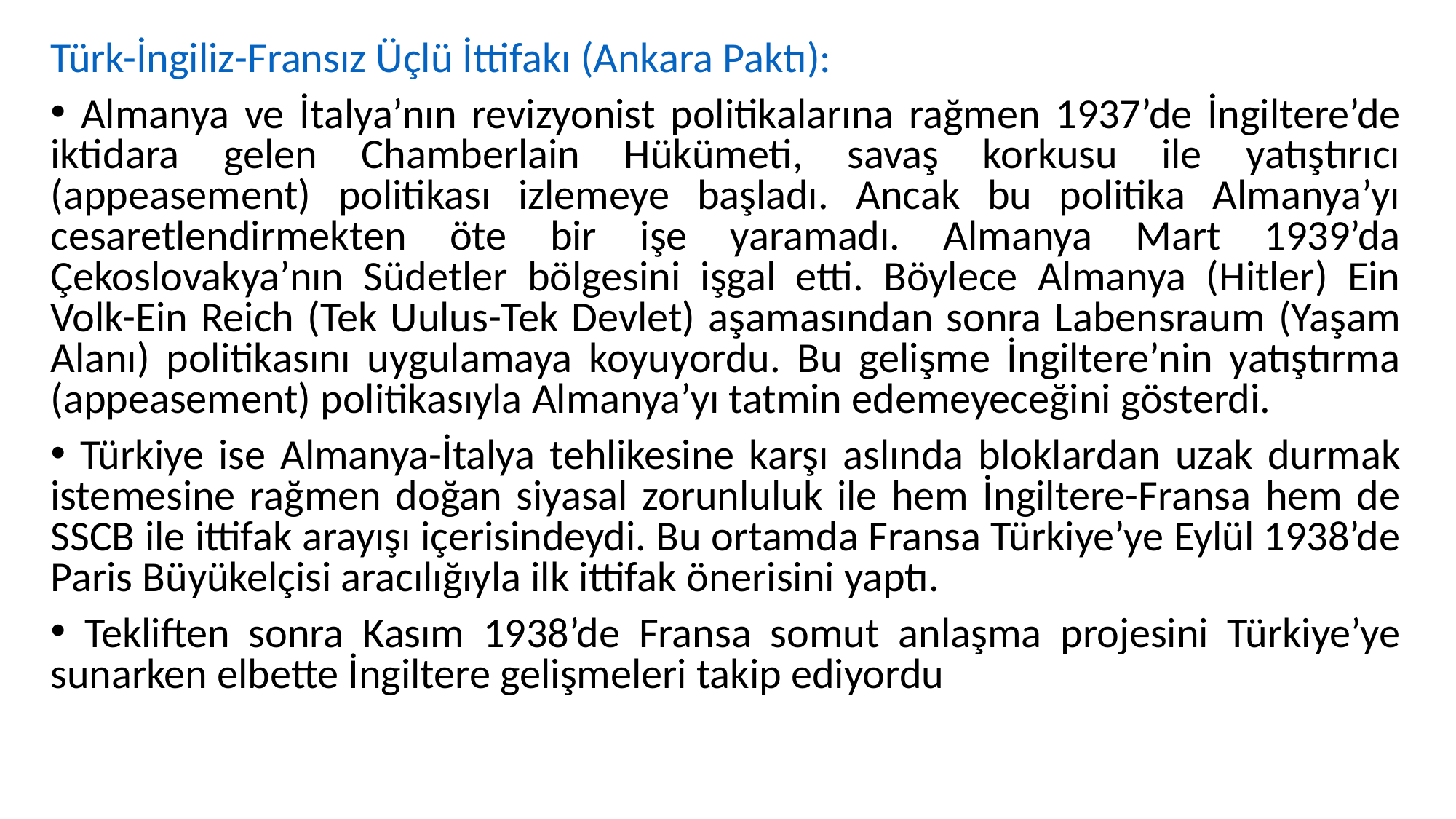

Türk-İngiliz-Fransız Üçlü İttifakı (Ankara Paktı):
 Almanya ve İtalya’nın revizyonist politikalarına rağmen 1937’de İngiltere’de iktidara gelen Chamberlain Hükümeti, savaş korkusu ile yatıştırıcı (appeasement) politikası izlemeye başladı. Ancak bu politika Almanya’yı cesaretlendirmekten öte bir işe yaramadı. Almanya Mart 1939’da Çekoslovakya’nın Südetler bölgesini işgal etti. Böylece Almanya (Hitler) Ein Volk-Ein Reich (Tek Uulus-Tek Devlet) aşamasından sonra Labensraum (Yaşam Alanı) politikasını uygulamaya koyuyordu. Bu gelişme İngiltere’nin yatıştırma (appeasement) politikasıyla Almanya’yı tatmin edemeyeceğini gösterdi.
 Türkiye ise Almanya-İtalya tehlikesine karşı aslında bloklardan uzak durmak istemesine rağmen doğan siyasal zorunluluk ile hem İngiltere-Fransa hem de SSCB ile ittifak arayışı içerisindeydi. Bu ortamda Fransa Türkiye’ye Eylül 1938’de Paris Büyükelçisi aracılığıyla ilk ittifak önerisini yaptı.
 Tekliften sonra Kasım 1938’de Fransa somut anlaşma projesini Türkiye’ye sunarken elbette İngiltere gelişmeleri takip ediyordu